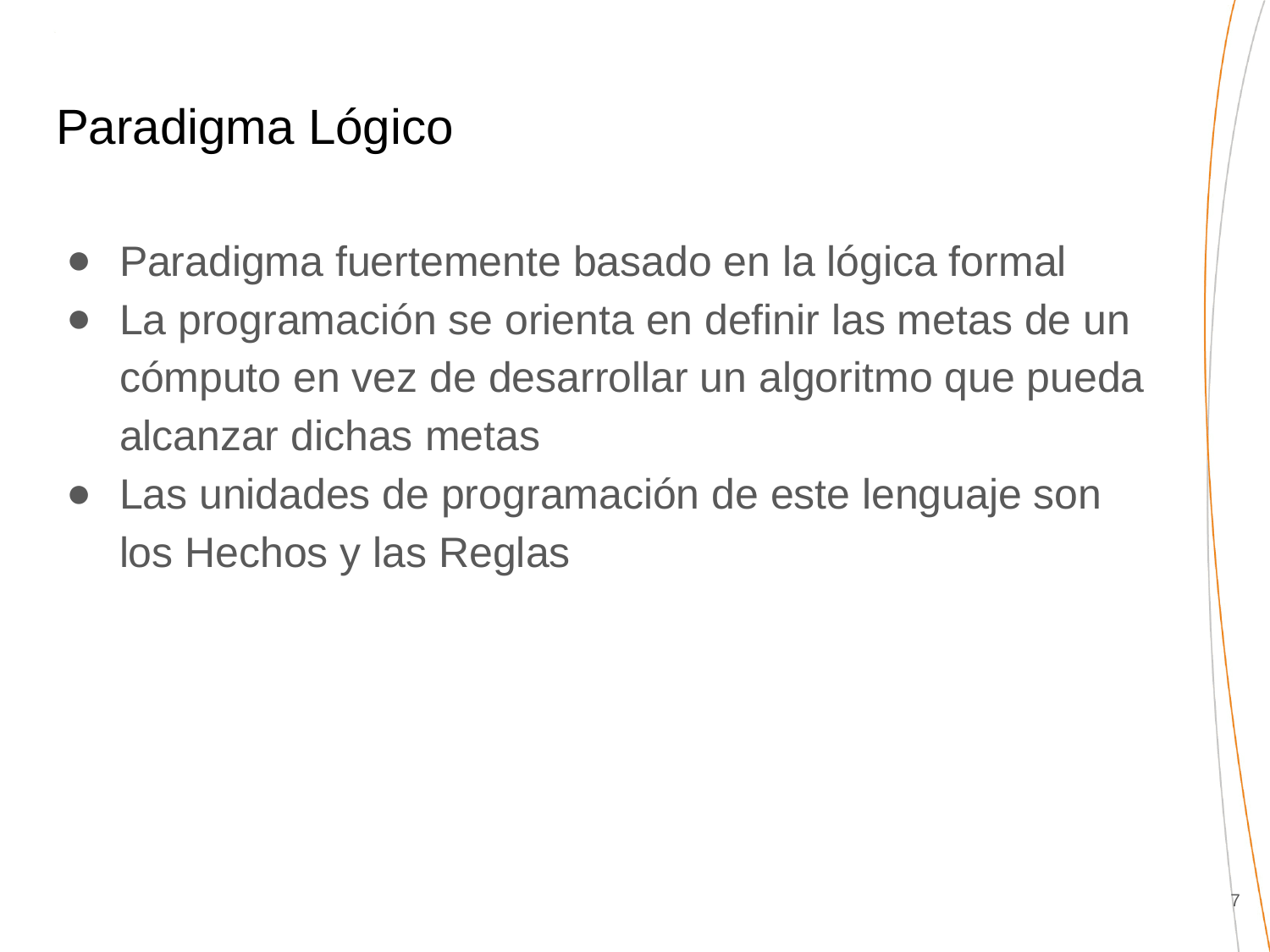

# Paradigma Lógico
Paradigma fuertemente basado en la lógica formal
La programación se orienta en definir las metas de un cómputo en vez de desarrollar un algoritmo que pueda alcanzar dichas metas
Las unidades de programación de este lenguaje son los Hechos y las Reglas
7